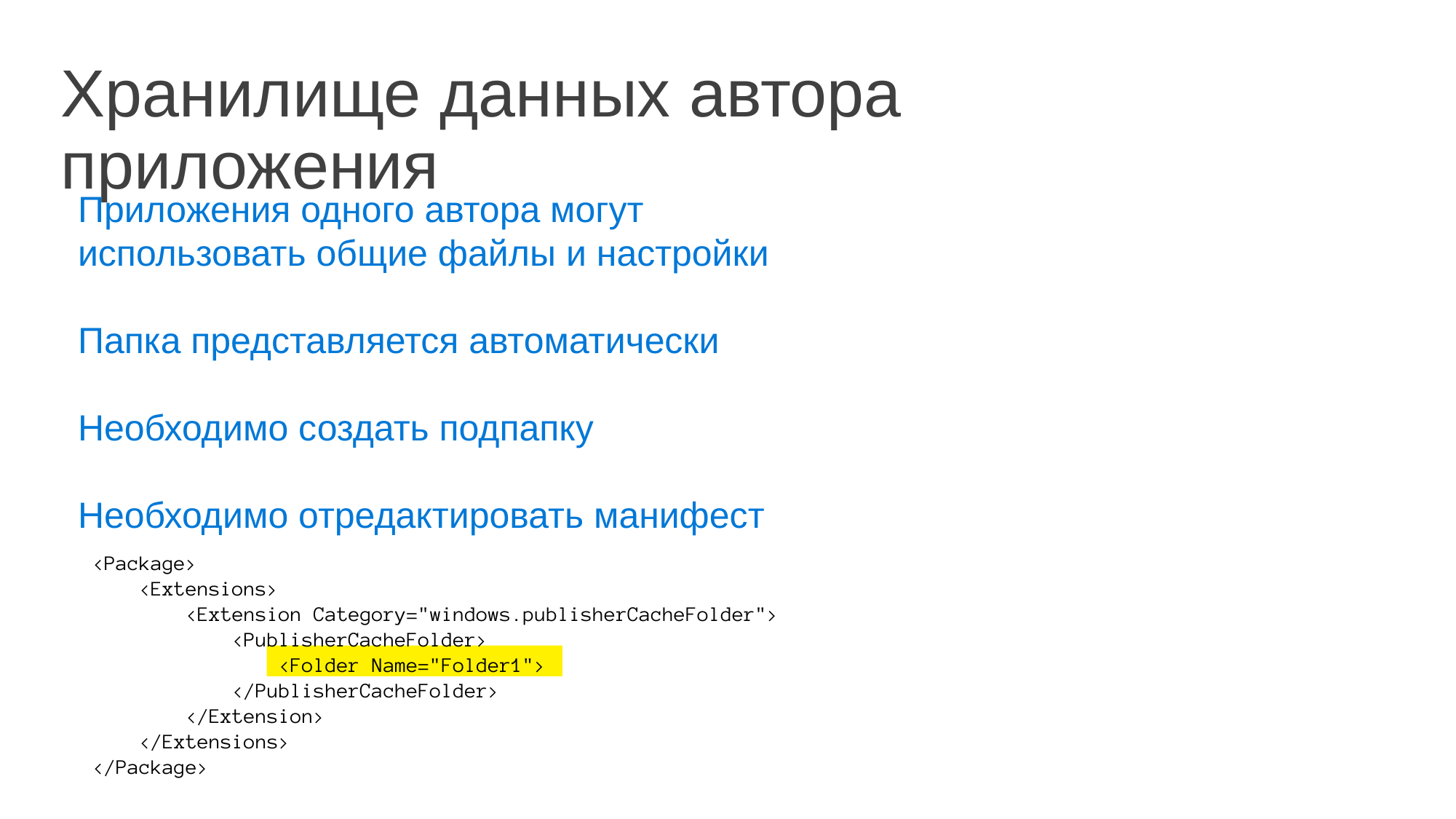

Хранилище данных автора приложения
Приложения одного автора могут использовать общие файлы и настройки

Папка представляется автоматически

Необходимо создать подпапку
Необходимо отредактировать манифест
<Package>
    <Extensions>
        <Extension Category="windows.publisherCacheFolder">
            <PublisherCacheFolder>
                <Folder Name="Folder1">
            </PublisherCacheFolder>
        </Extension>
    </Extensions>
</Package>